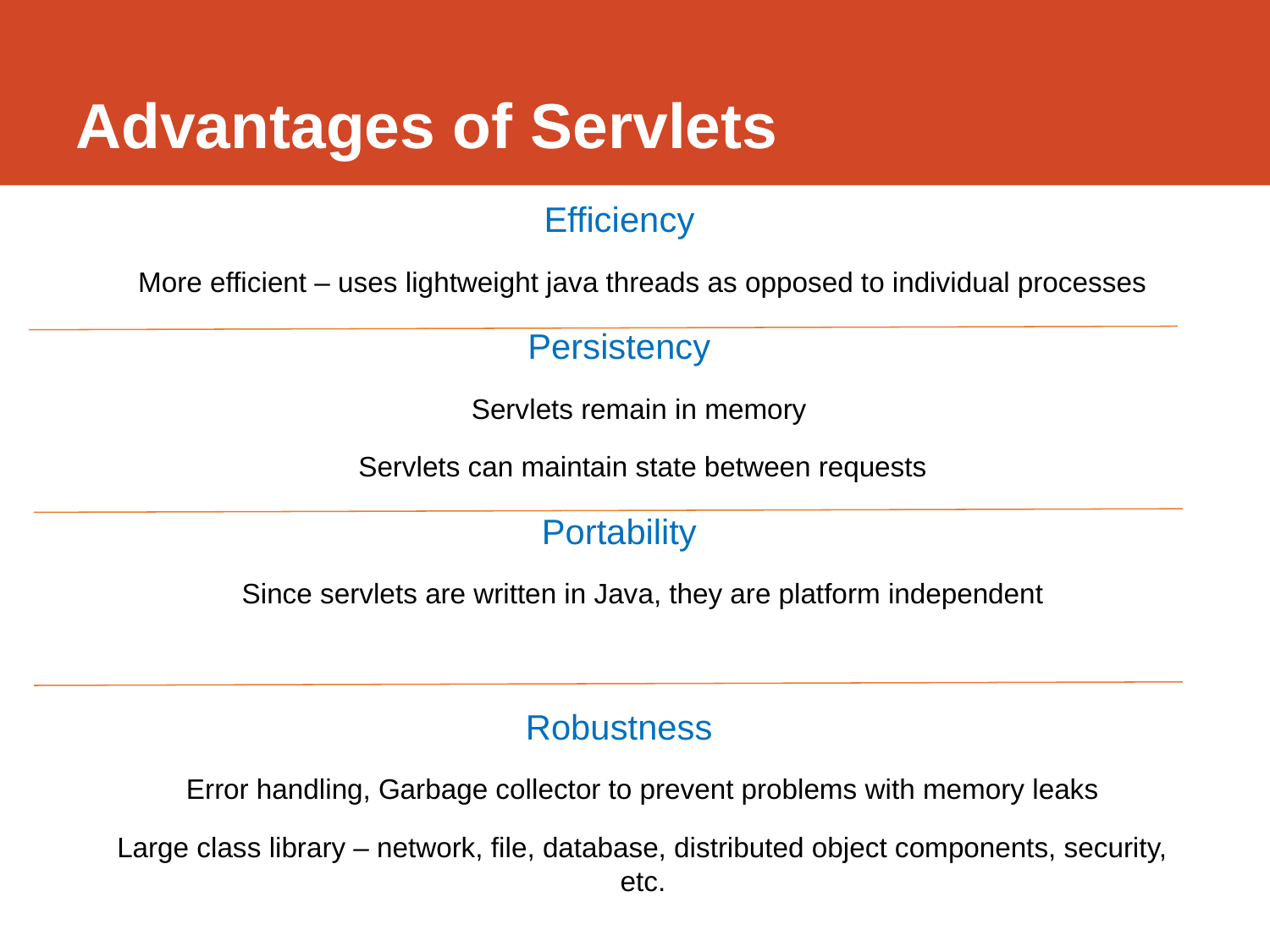

# Advantages of Servlets
Efficiency
More efficient – uses lightweight java threads as opposed to individual processes
Persistency
Servlets remain in memory
Servlets can maintain state between requests
Portability
Since servlets are written in Java, they are platform independent

Robustness
Error handling, Garbage collector to prevent problems with memory leaks
Large class library – network, file, database, distributed object components, security, etc.